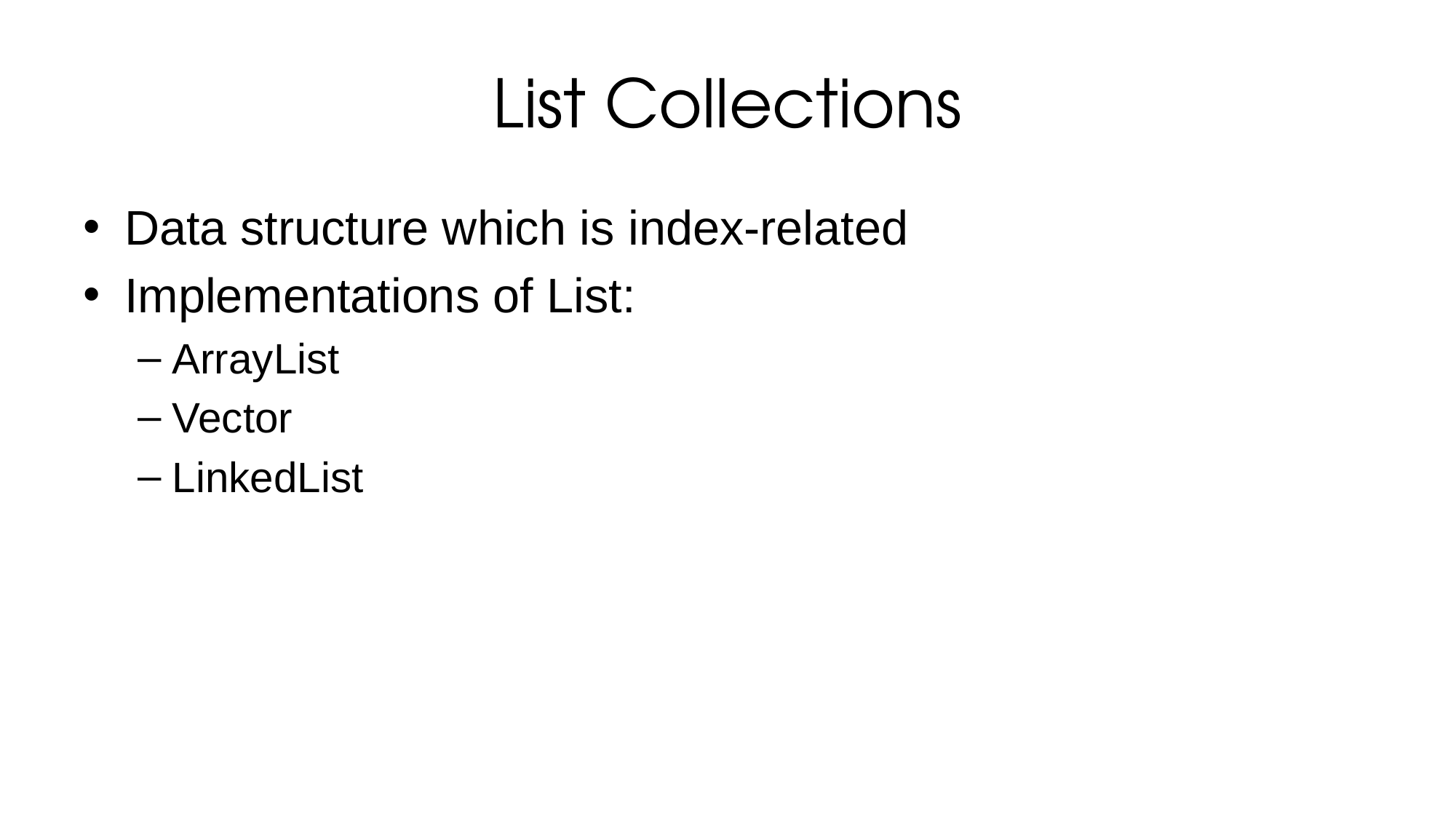

# List Collections
Data structure which is index-related
Implementations of List:
ArrayList
Vector
LinkedList